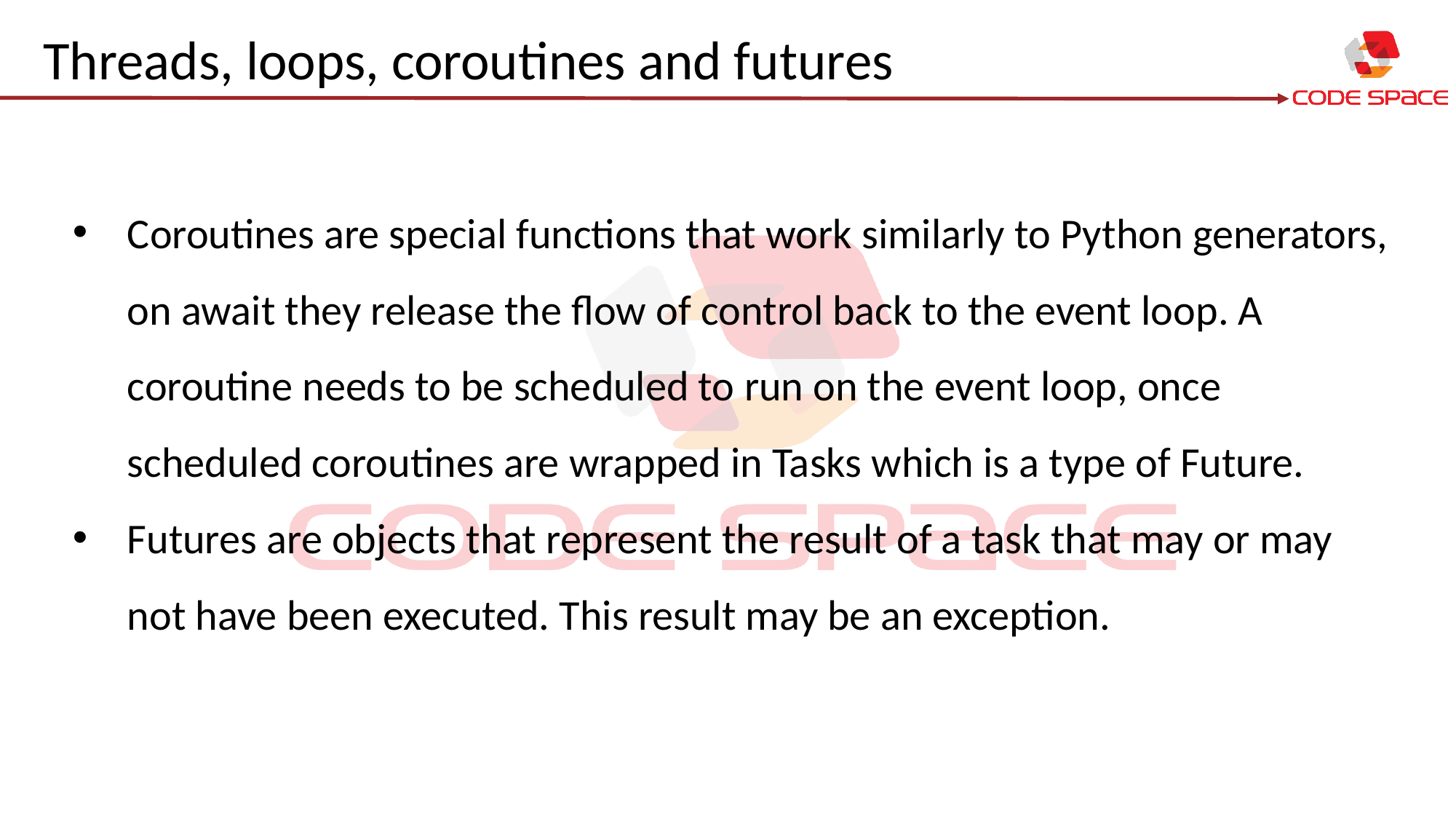

Threads, loops, coroutines and futures
Coroutines are special functions that work similarly to Python generators, on await they release the flow of control back to the event loop. A coroutine needs to be scheduled to run on the event loop, once scheduled coroutines are wrapped in Tasks which is a type of Future.
Futures are objects that represent the result of a task that may or may not have been executed. This result may be an exception.